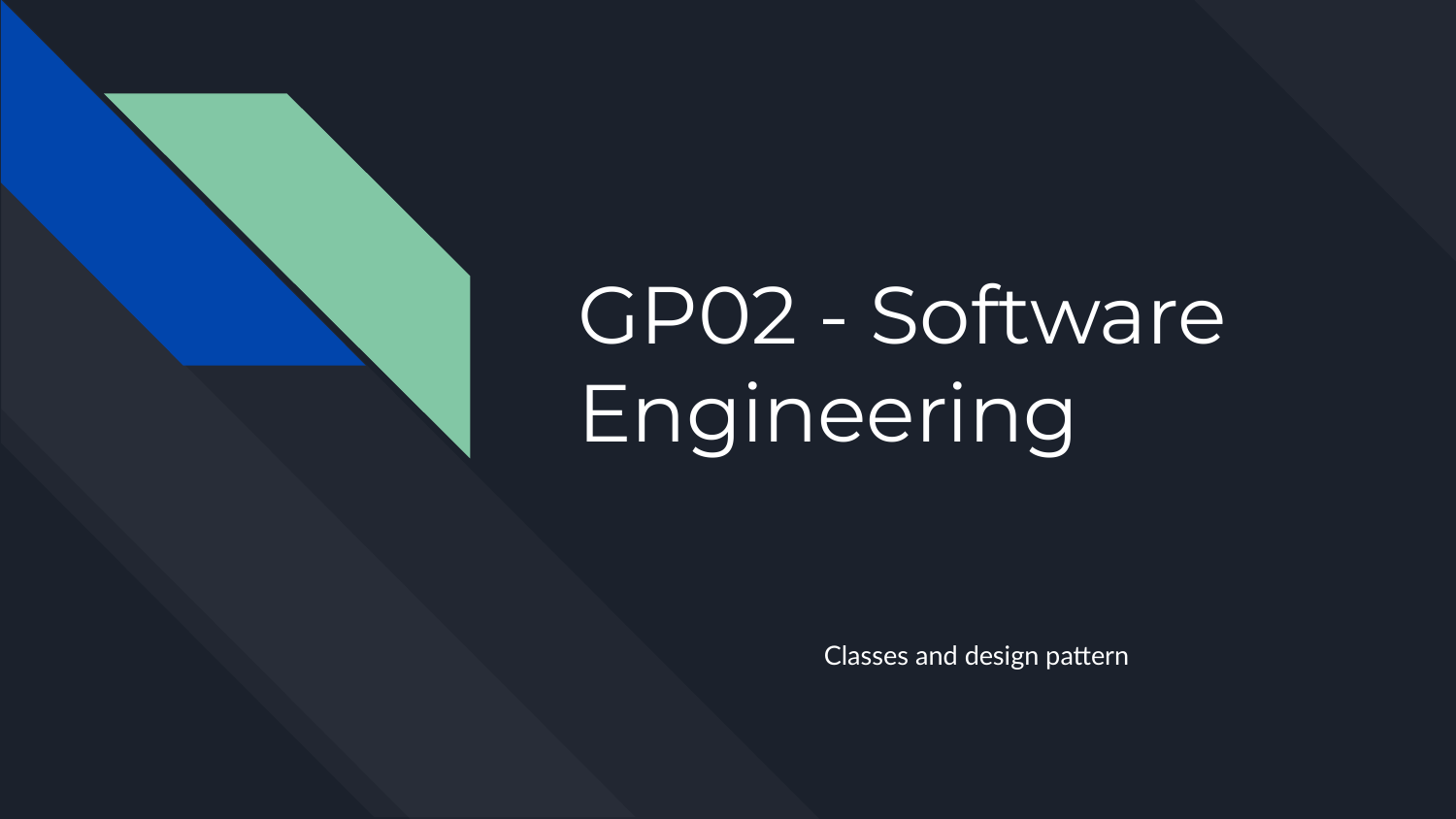

# GP02 - Software Engineering
Classes and design pattern